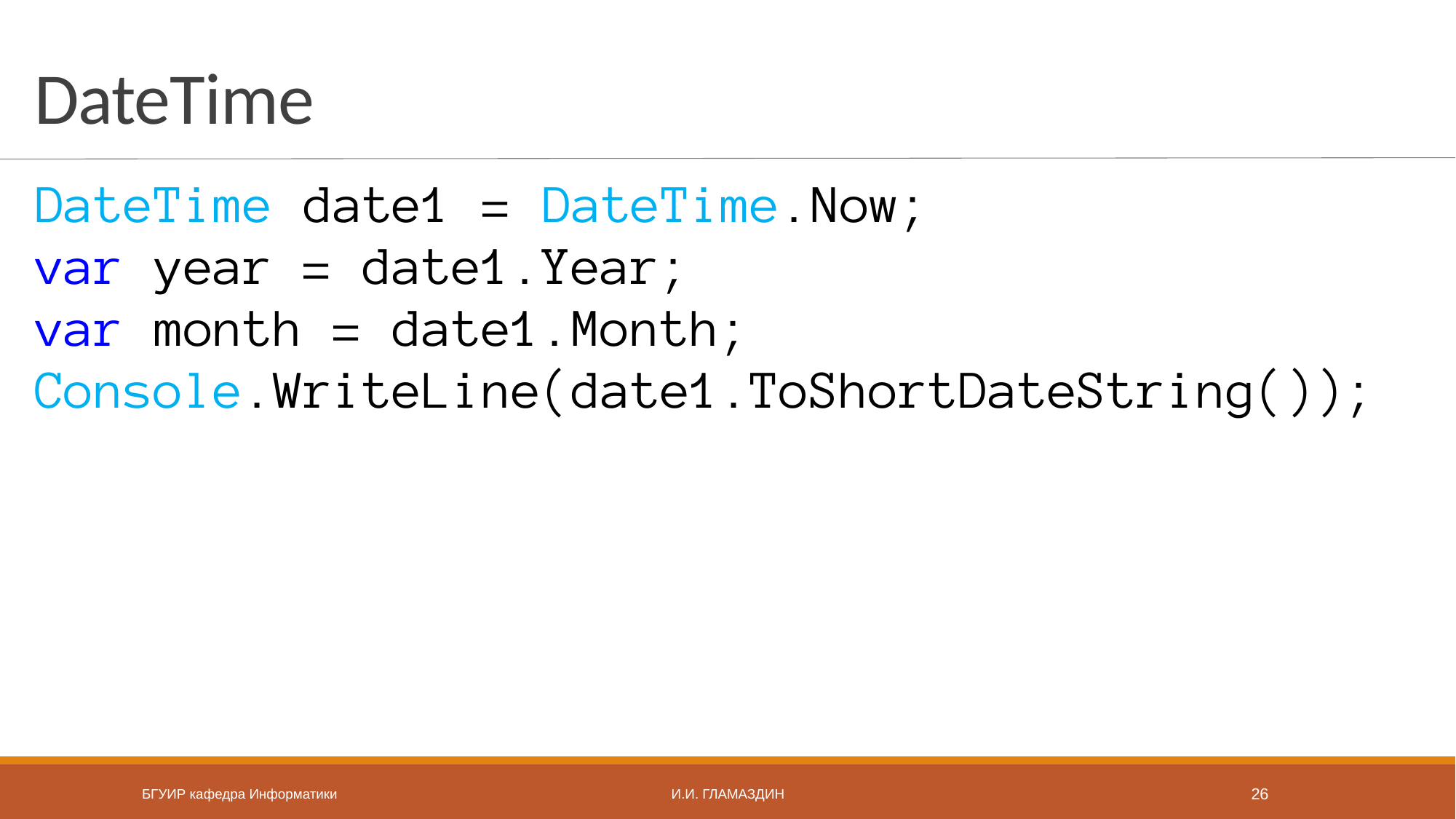

# DateTime
DateTime date1 = DateTime.Now;
var year = date1.Year;
var month = date1.Month;
Console.WriteLine(date1.ToShortDateString());
БГУИР кафедра Информатики
И.И. Гламаздин
26